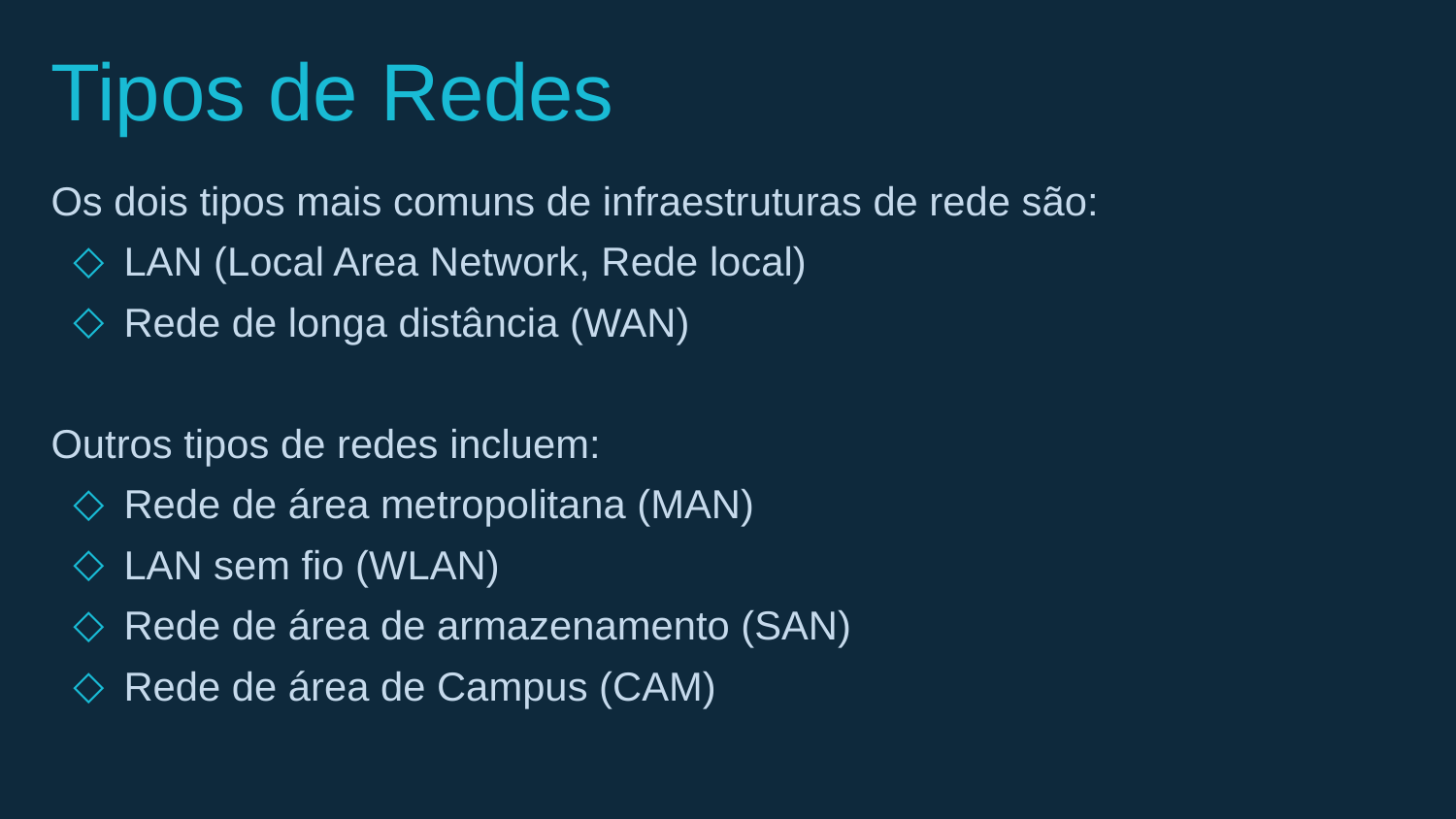

# Tipos de Redes
Os dois tipos mais comuns de infraestruturas de rede são:
LAN (Local Area Network, Rede local)
Rede de longa distância (WAN)

Outros tipos de redes incluem:
Rede de área metropolitana (MAN)
LAN sem fio (WLAN)
Rede de área de armazenamento (SAN)
Rede de área de Campus (CAM)